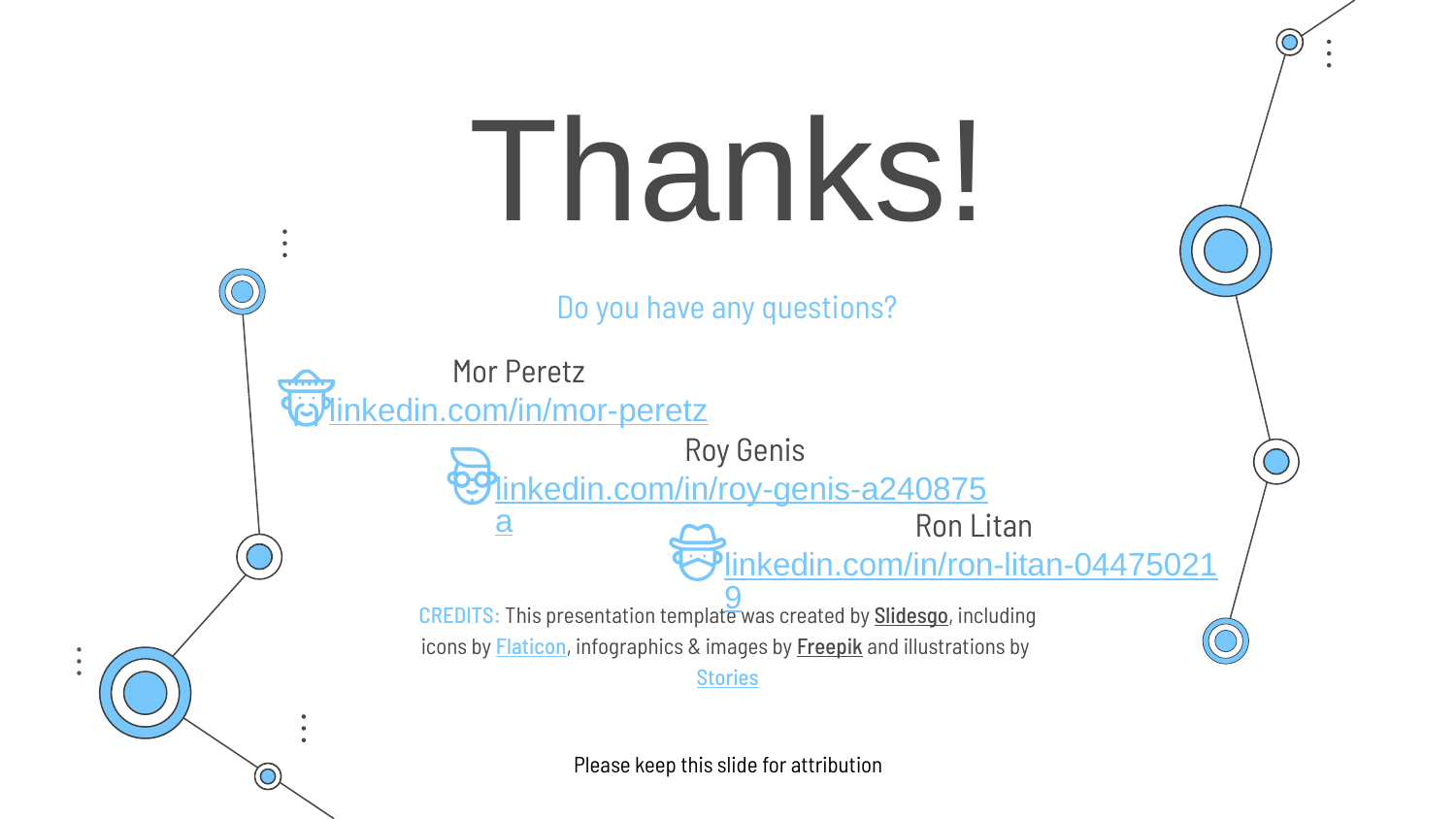

# Thanks!
Do you have any questions?
Mor Peretz
linkedin.com/in/mor-peretz

Roy Genis
linkedin.com/in/roy-genis-a240875a

Ron Litan
linkedin.com/in/ron-litan-044750219

Please keep this slide for attribution